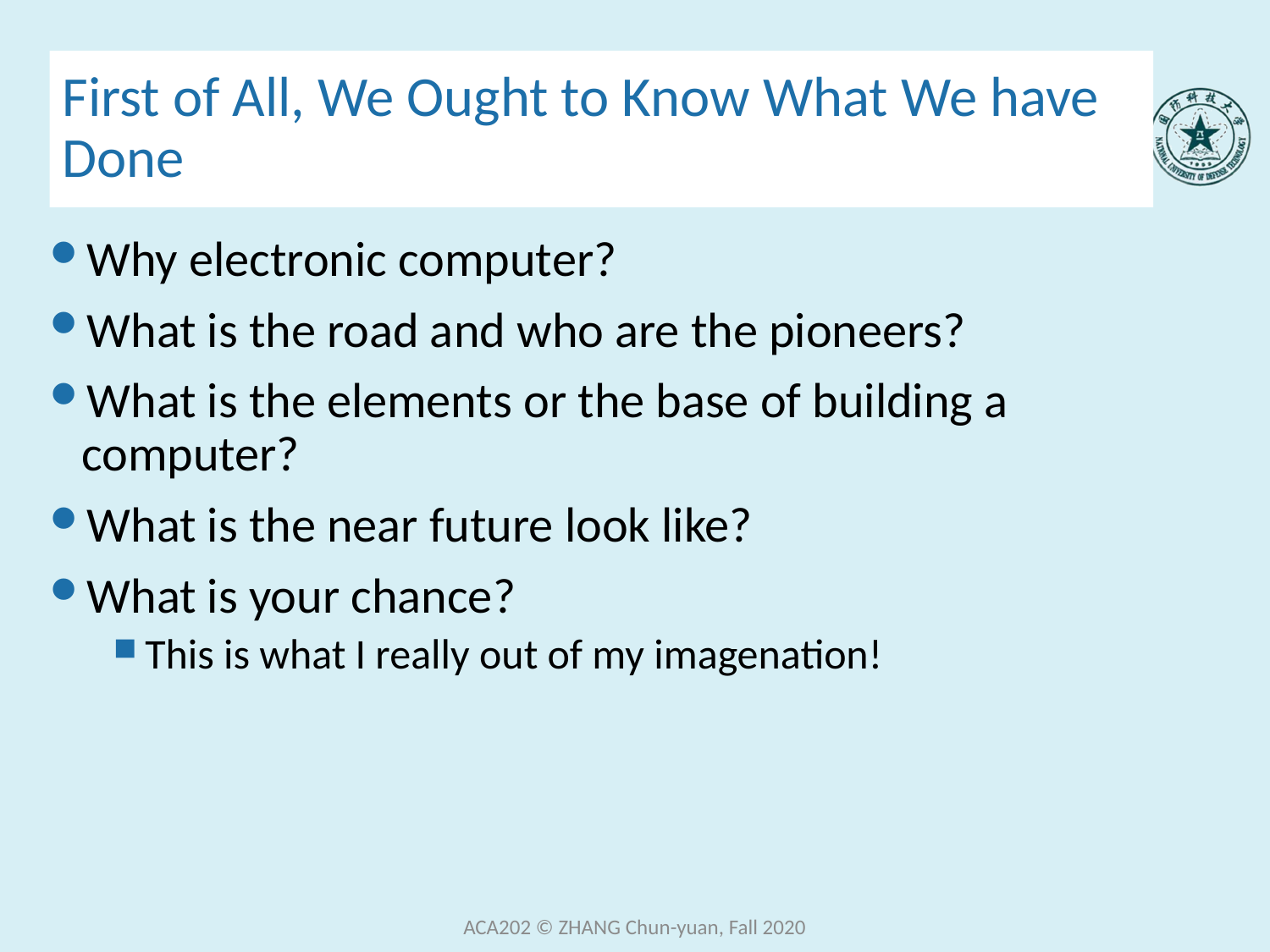

# First of All, We Ought to Know What We have Done
Why electronic computer?
What is the road and who are the pioneers?
What is the elements or the base of building a computer?
What is the near future look like?
What is your chance?
This is what I really out of my imagenation!

ACA202 © ZHANG Chun-yuan, Fall 2020
12